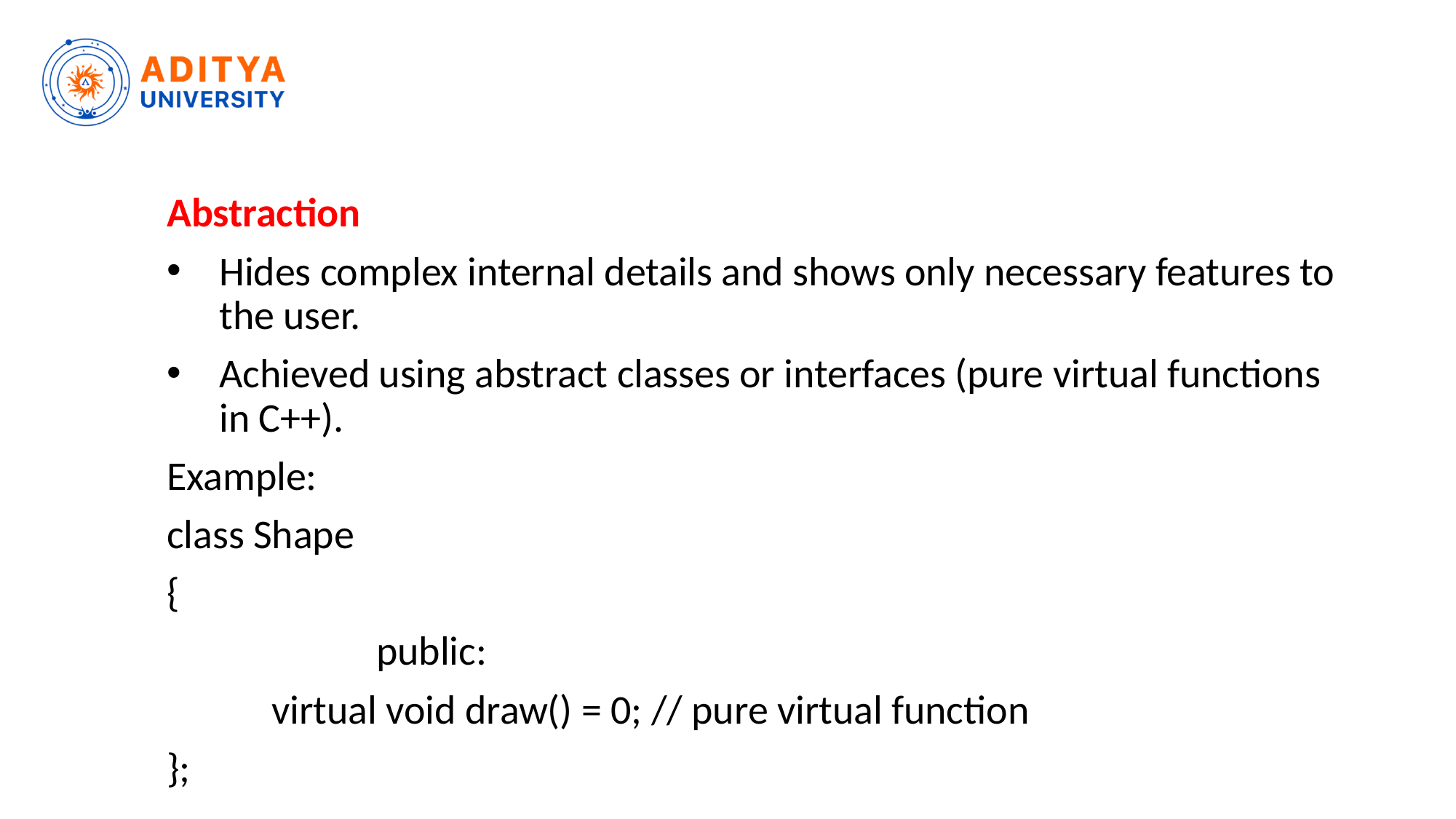

# Abstraction
Hides complex internal details and shows only necessary features to the user.
Achieved using abstract classes or interfaces (pure virtual functions in C++).
Example:
	class Shape
	{
 	 	public:
    			virtual void draw() = 0; // pure virtual function
	};